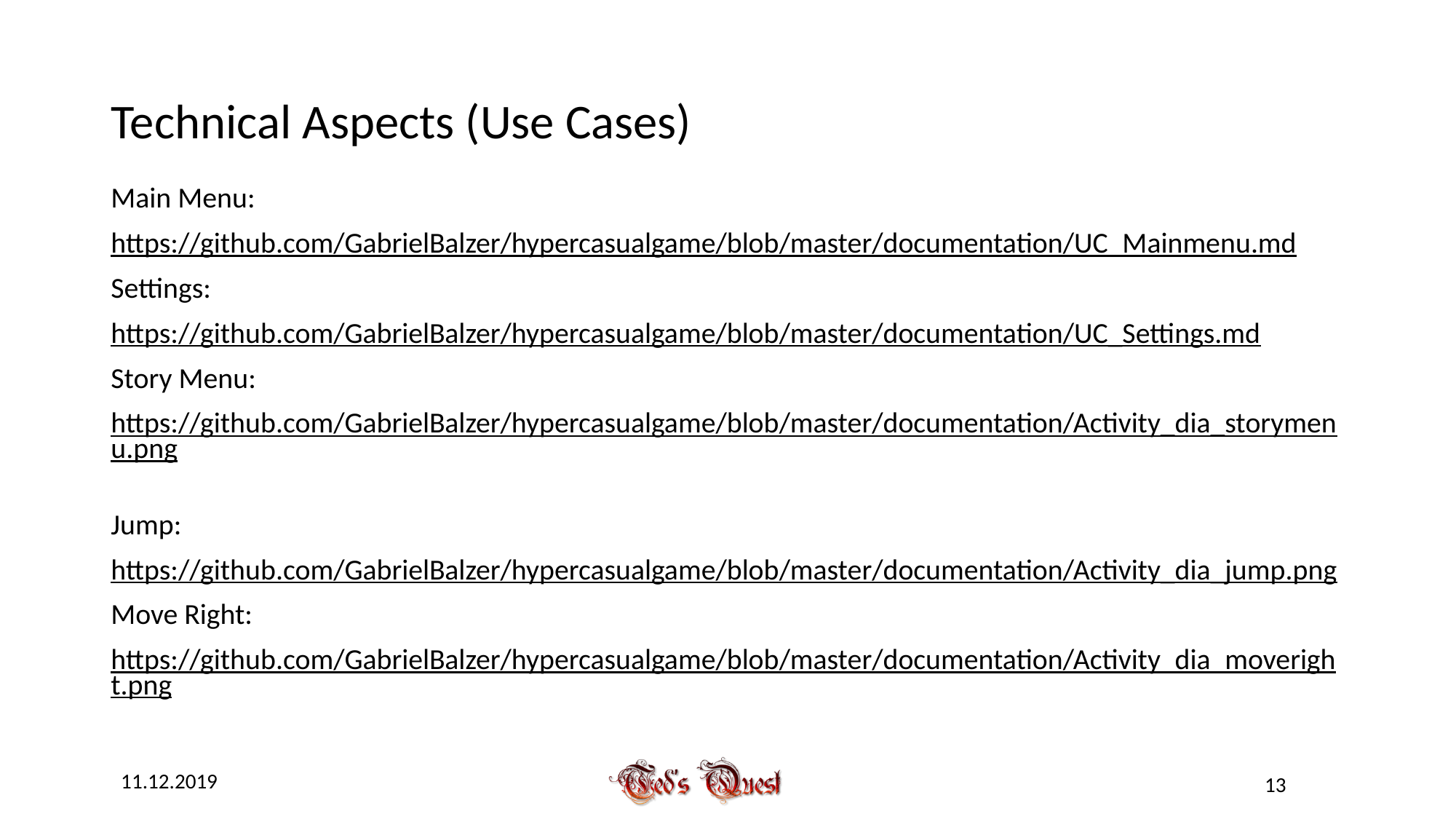

# Technical Aspects (Use Cases)
Main Menu:
https://github.com/GabrielBalzer/hypercasualgame/blob/master/documentation/UC_Mainmenu.md
Settings:
https://github.com/GabrielBalzer/hypercasualgame/blob/master/documentation/UC_Settings.md
Story Menu:
https://github.com/GabrielBalzer/hypercasualgame/blob/master/documentation/Activity_dia_storymenu.png
Jump:
https://github.com/GabrielBalzer/hypercasualgame/blob/master/documentation/Activity_dia_jump.png
Move Right:
https://github.com/GabrielBalzer/hypercasualgame/blob/master/documentation/Activity_dia_moveright.png

11.12.2019
13